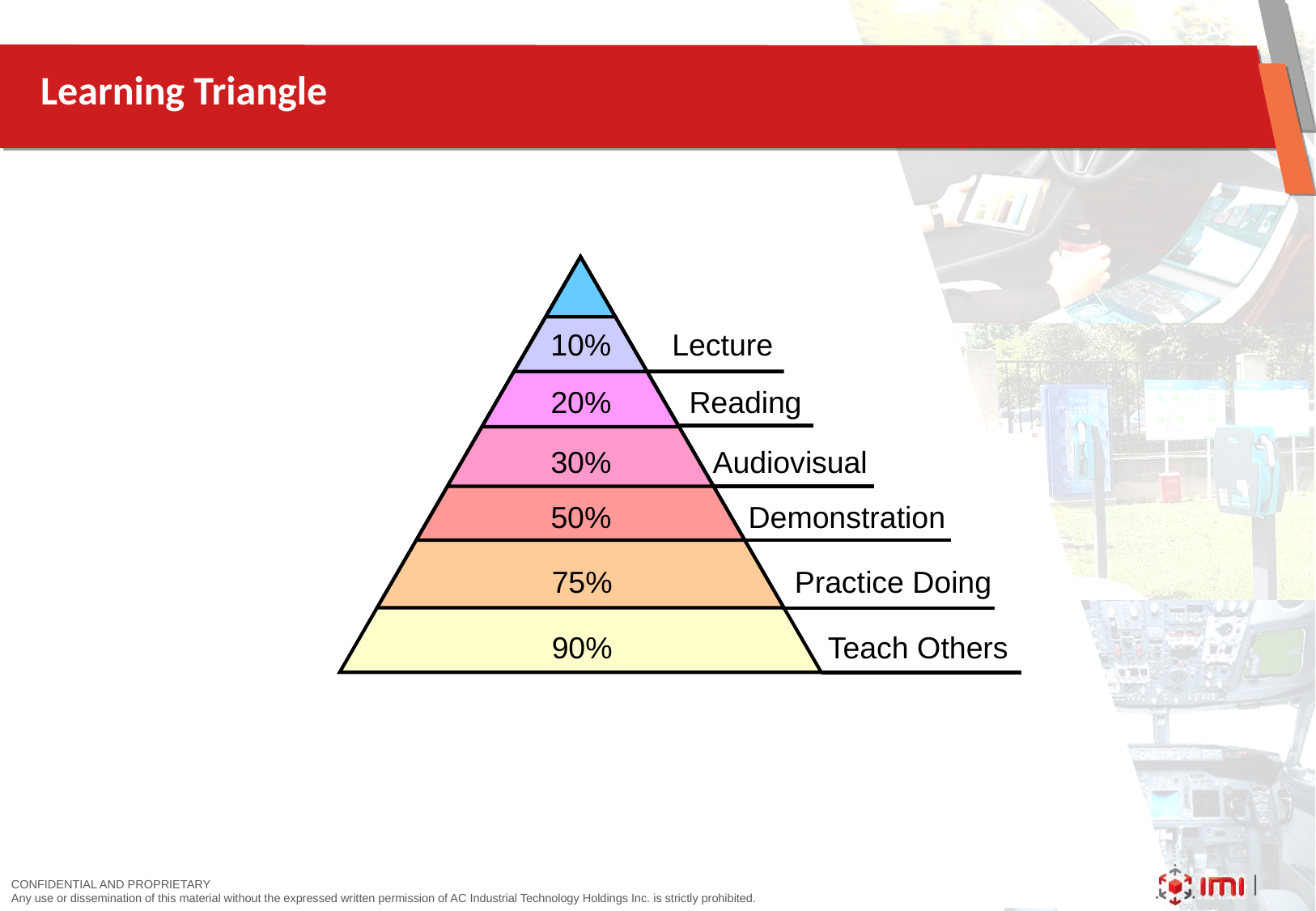

# Learning Triangle

10%	Lecture
20%	  Reading
30%	     Audiovisual
50%	         Demonstration
75%		Practice Doing
90%		    Teach Others